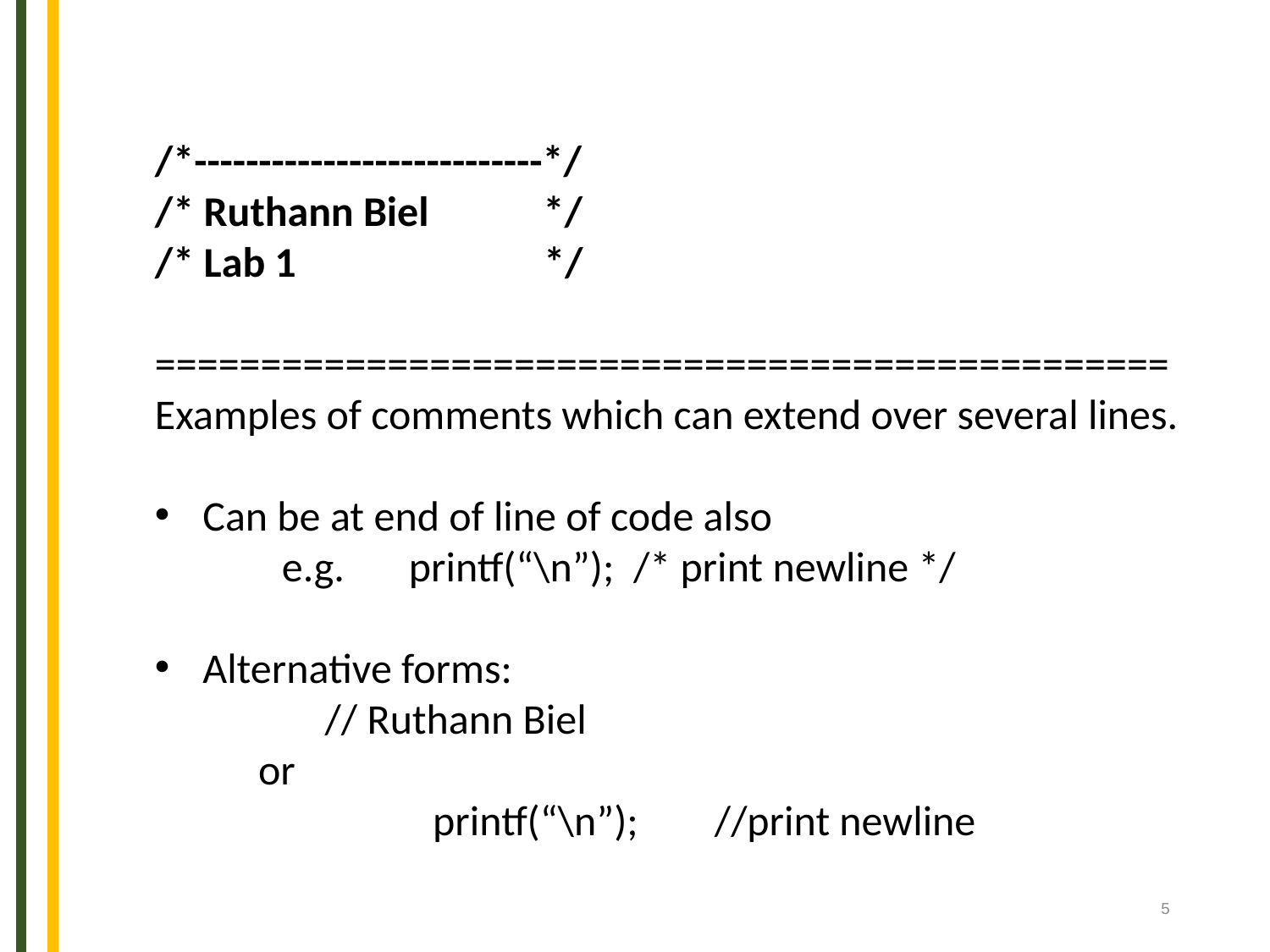

/*---------------------------*/
/* Ruthann Biel            */
/* Lab 1                          */

================================================
Examples of comments which can extend over several lines.

Can be at end of line of code also
	e.g.	printf(“\n”);  /* print newline */

Alternative forms:
       // Ruthann Biel
or
	     printf(“\n”);        //print newline
5